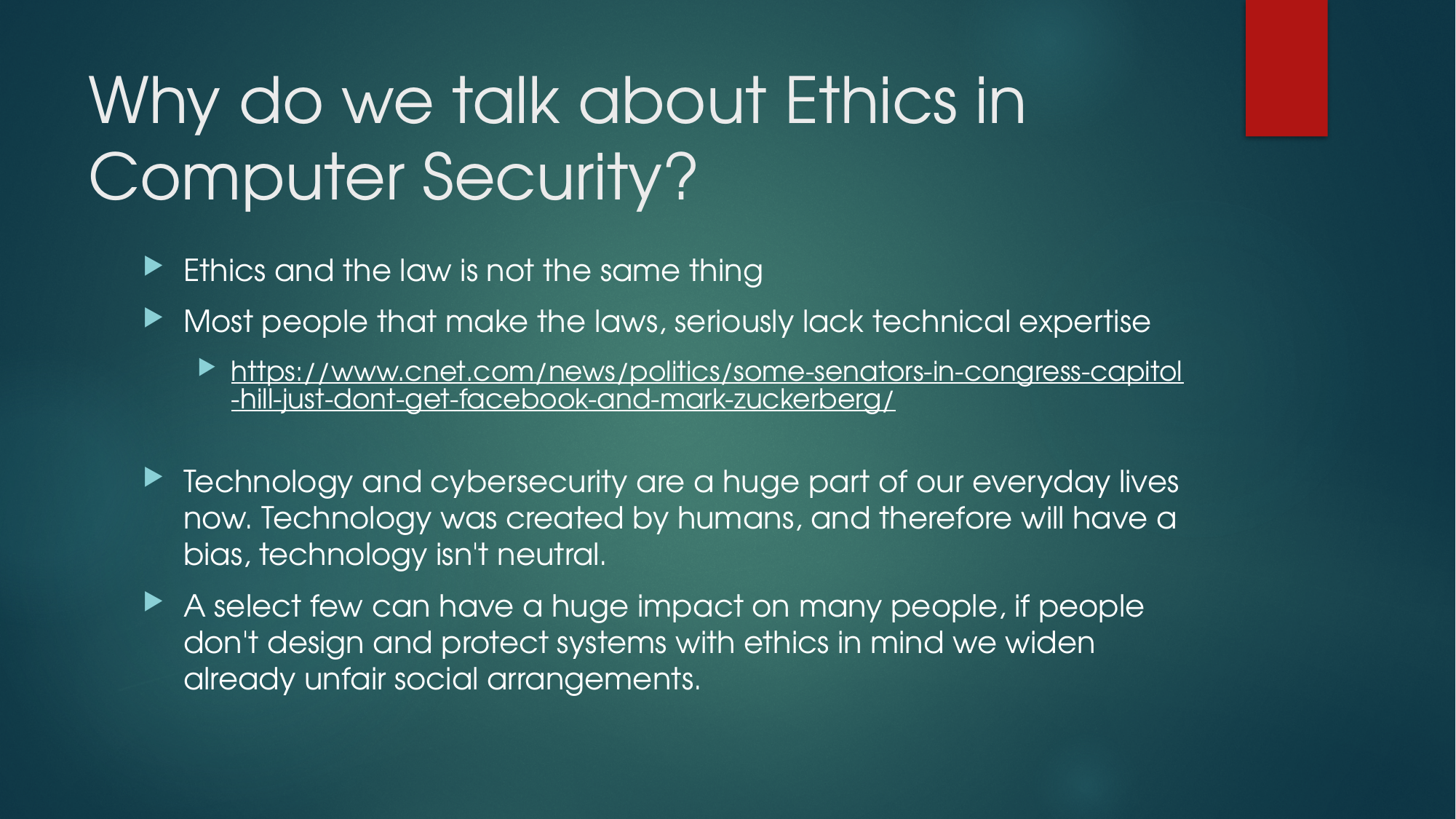

# Why do we talk about Ethics in Computer Security?
Ethics and the law is not the same thing
Most people that make the laws, seriously lack technical expertise
https://www.cnet.com/news/politics/some-senators-in-congress-capitol-hill-just-dont-get-facebook-and-mark-zuckerberg/
Technology and cybersecurity are a huge part of our everyday lives now. Technology was created by humans, and therefore will have a bias, technology isn't neutral.
A select few can have a huge impact on many people, if people don't design and protect systems with ethics in mind we widen already unfair social arrangements.